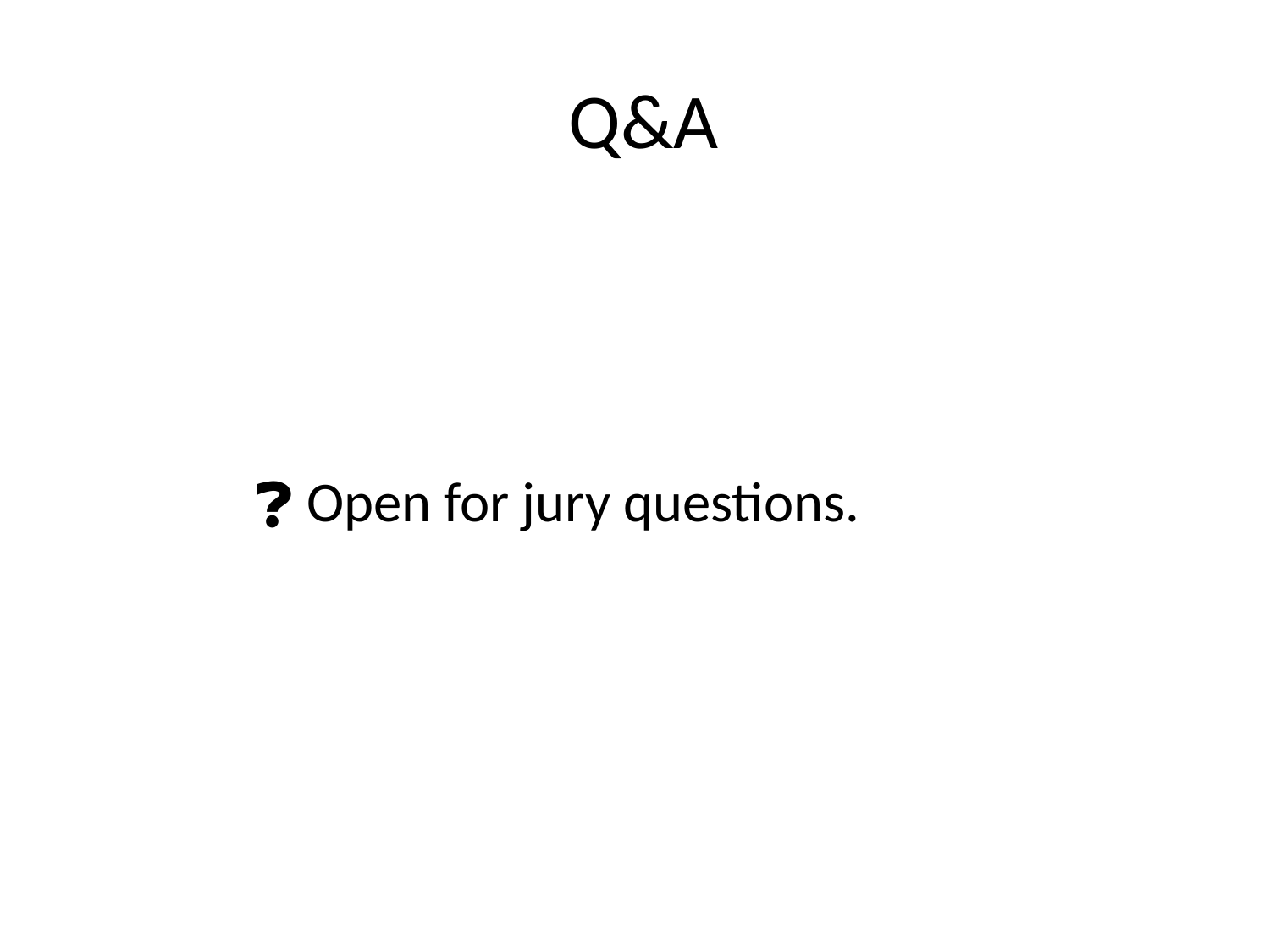

# Q&A

              ❓ Open for jury questions.